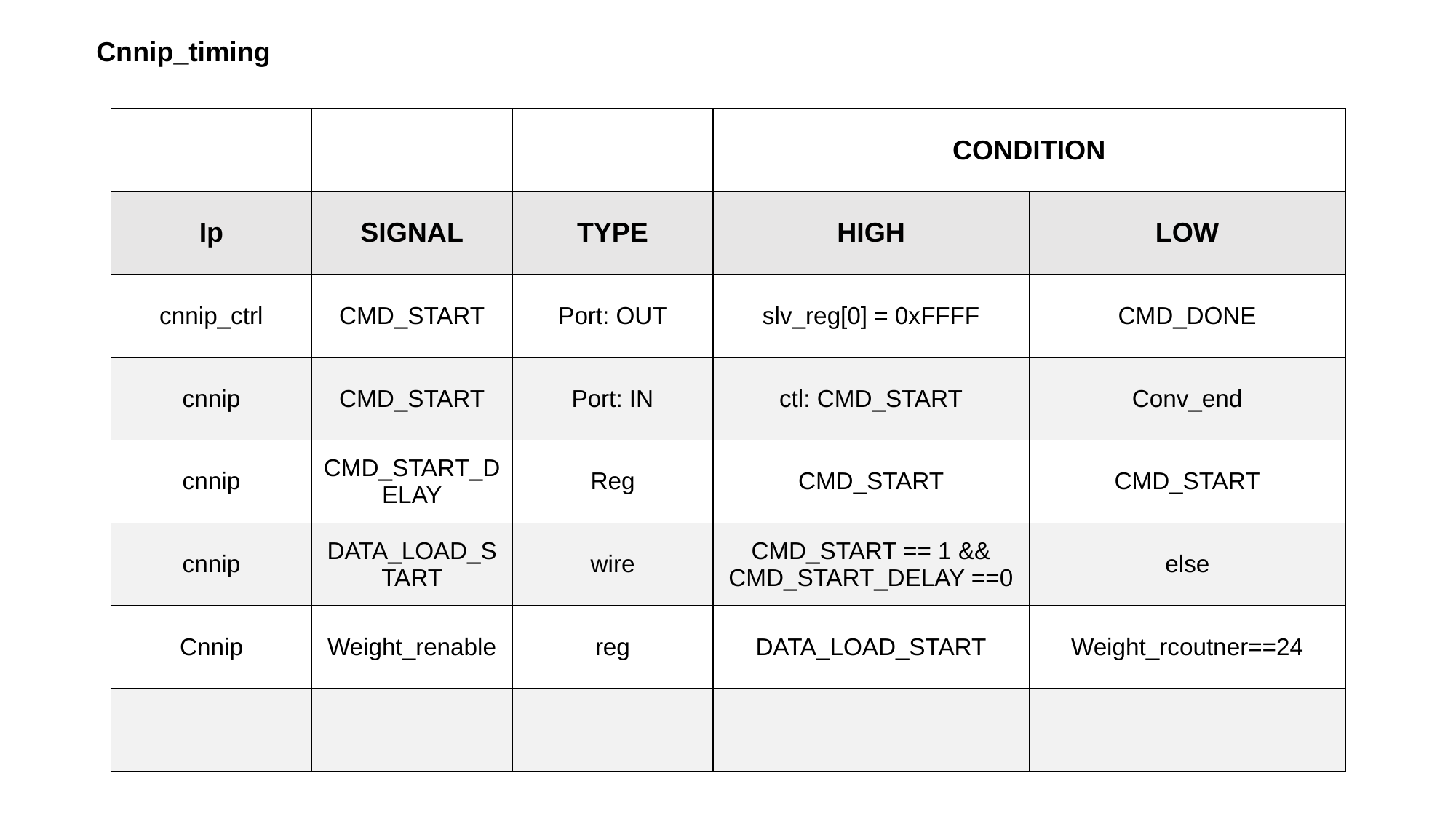

Cnnip_timing
|  |  |  | CONDITION |  |
| --- | --- | --- | --- | --- |
| Ip | SIGNAL | TYPE | HIGH | LOW |
| cnnip\_ctrl | CMD\_START | Port: OUT | slv\_reg[0] = 0xFFFF | CMD\_DONE |
| cnnip | CMD\_START | Port: IN | ctl: CMD\_START | Conv\_end |
| cnnip | CMD\_START\_DELAY | Reg | CMD\_START | CMD\_START |
| cnnip | DATA\_LOAD\_START | wire | CMD\_START == 1 && CMD\_START\_DELAY ==0 | else |
| Cnnip | Weight\_renable | reg | DATA\_LOAD\_START | Weight\_rcoutner==24 |
|  |  |  |  |  |